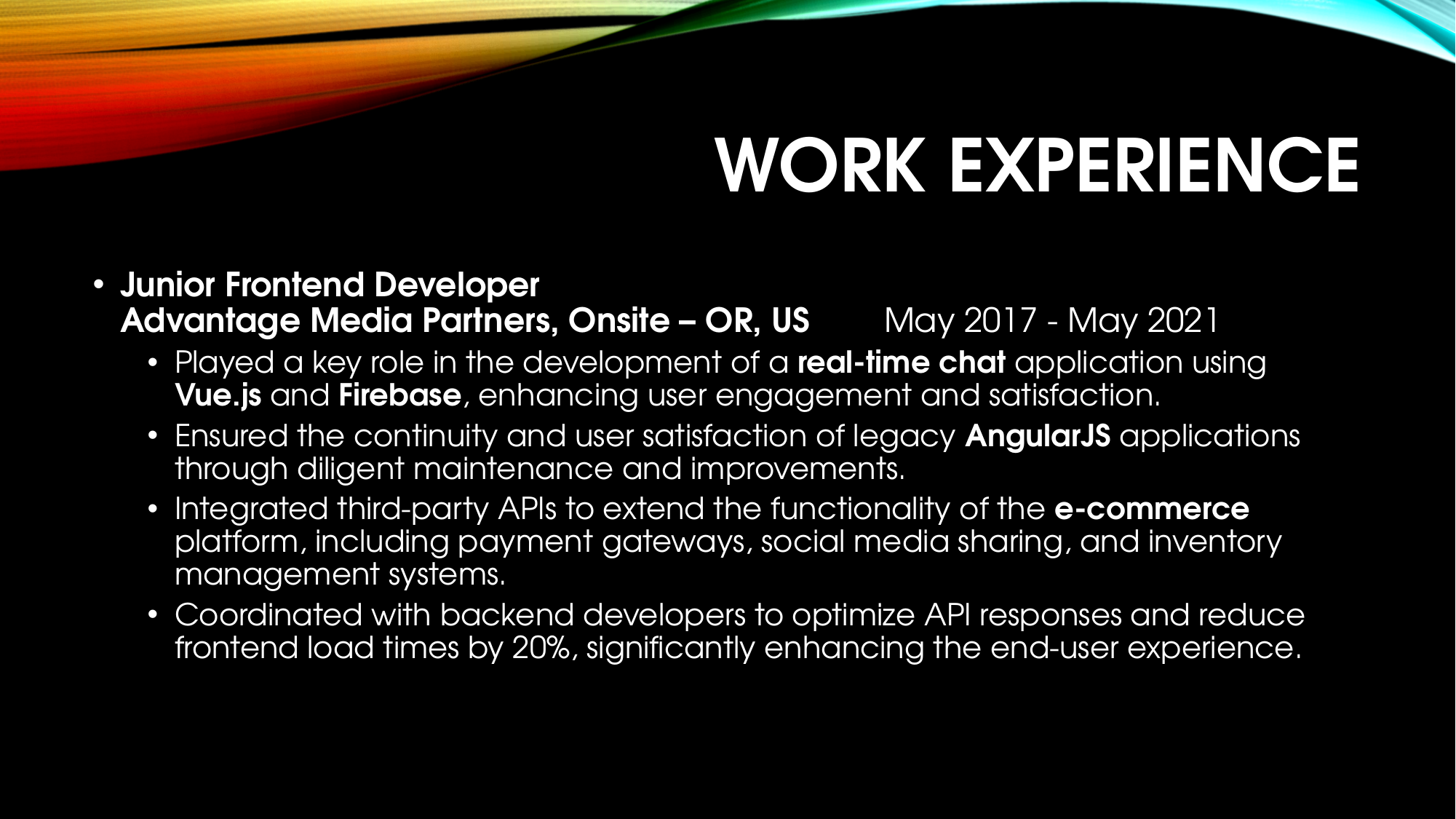

# Work Experience
Junior Frontend Developer
Advantage Media Partners, Onsite – OR, US	May 2017 - May 2021
Played a key role in the development of a real-time chat application using Vue.js and Firebase, enhancing user engagement and satisfaction.
Ensured the continuity and user satisfaction of legacy AngularJS applications through diligent maintenance and improvements.
Integrated third-party APIs to extend the functionality of the e-commerce platform, including payment gateways, social media sharing, and inventory management systems.
Coordinated with backend developers to optimize API responses and reduce frontend load times by 20%, significantly enhancing the end-user experience.